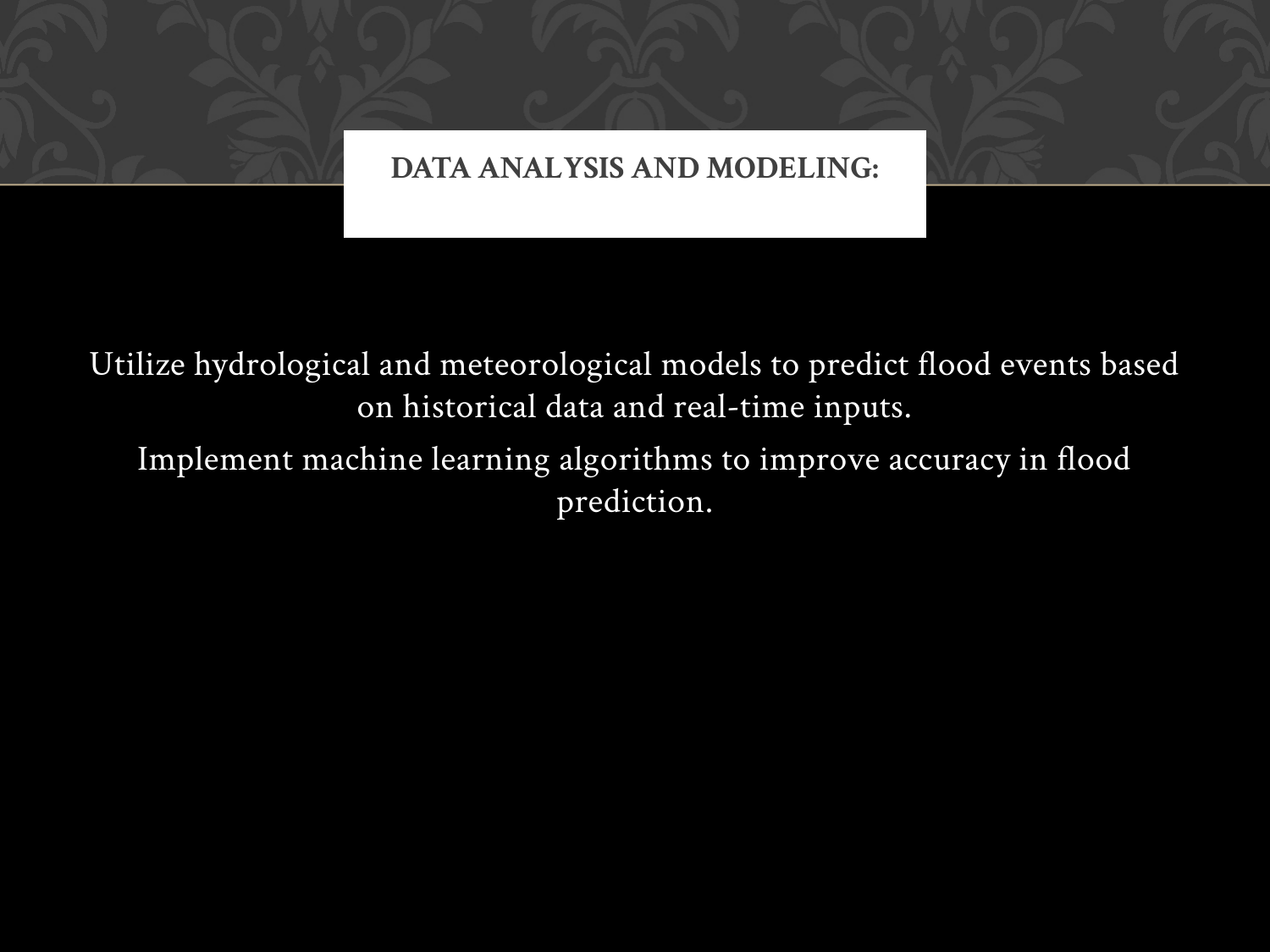

# Data Analysis and Modeling:

Utilize hydrological and meteorological models to predict flood events based on historical data and real-time inputs.
Implement machine learning algorithms to improve accuracy in flood prediction.